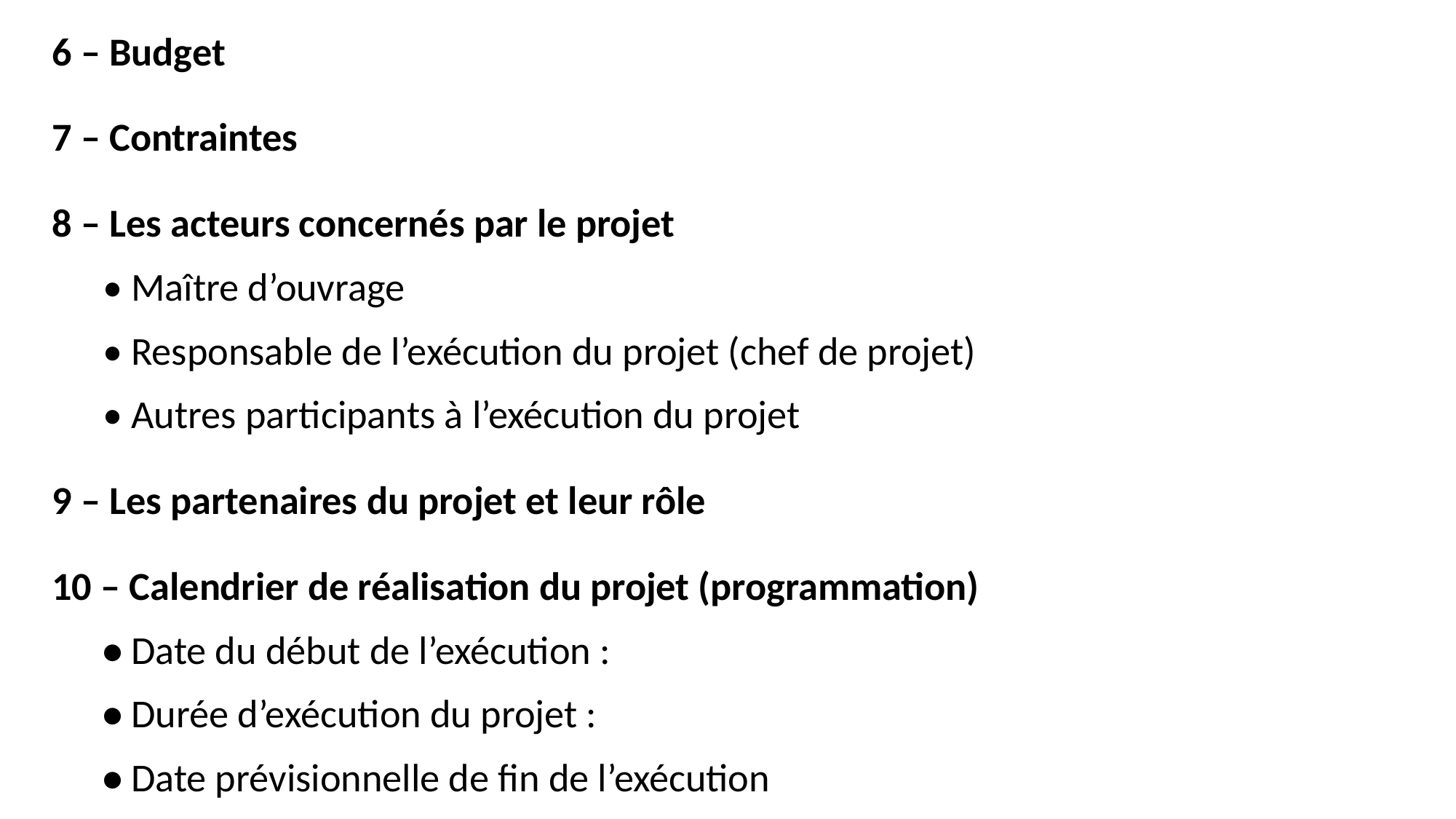

6 – Budget
7 – Contraintes
8 – Les acteurs concernés par le projet
• Maître d’ouvrage
• Responsable de l’exécution du projet (chef de projet)
• Autres participants à l’exécution du projet
9 – Les partenaires du projet et leur rôle
10 – Calendrier de réalisation du projet (programmation)
• Date du début de l’exécution :
• Durée d’exécution du projet :
• Date prévisionnelle de fin de l’exécution